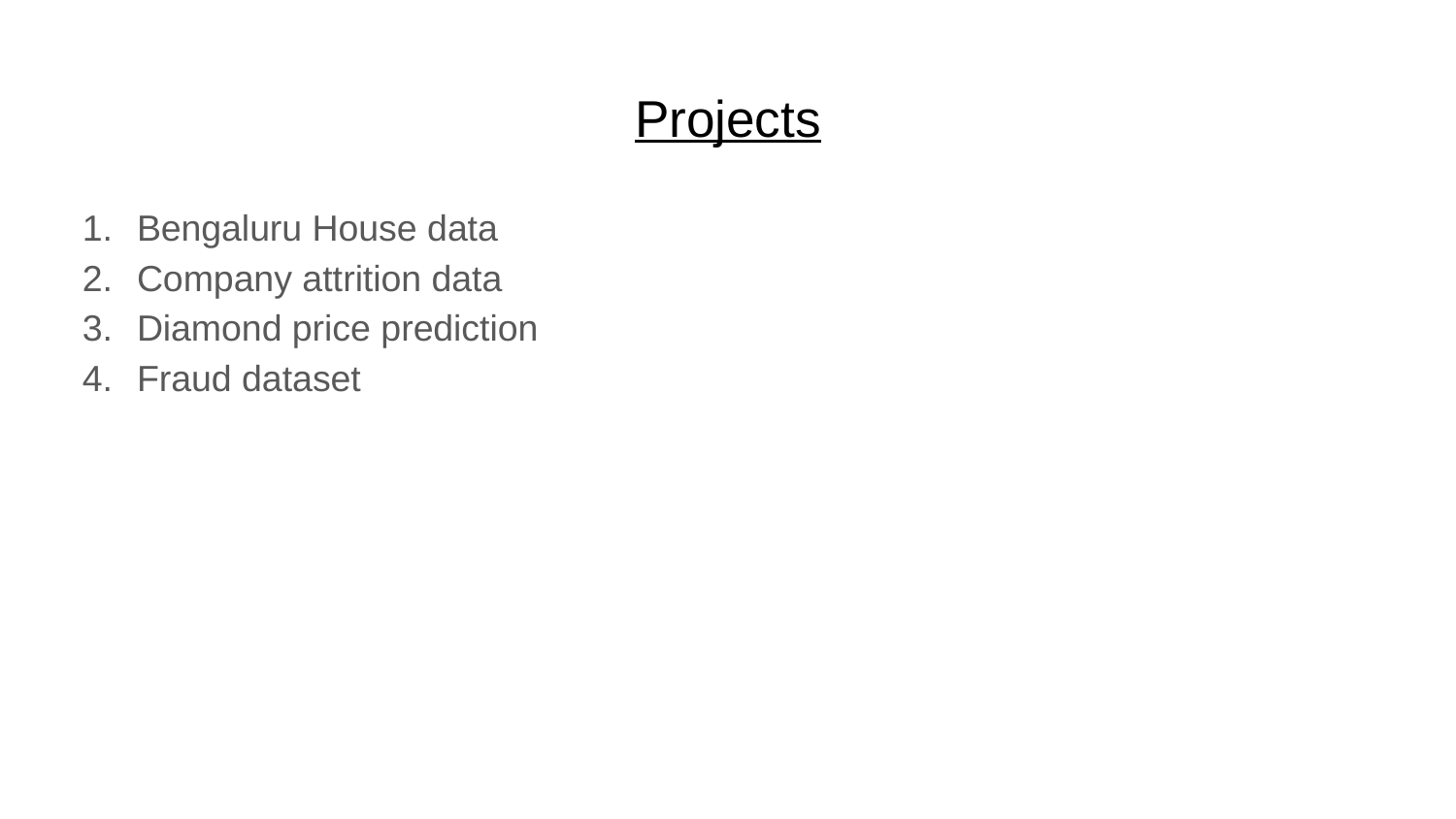

# Projects
Bengaluru House data
Company attrition data
Diamond price prediction
Fraud dataset